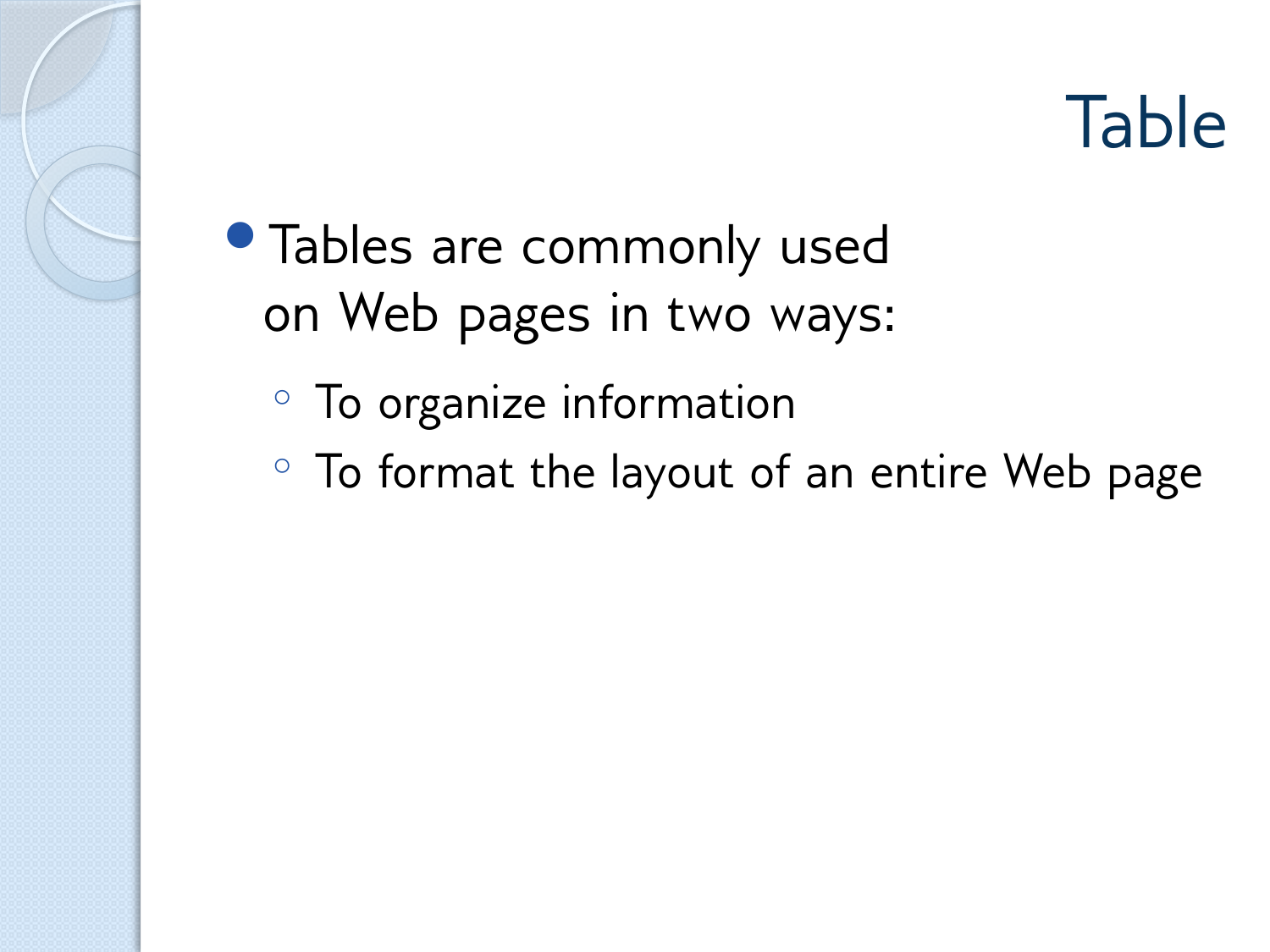

# Table
Tables are commonly used
on Web pages in two ways:
 To organize information
 To format the layout of an entire Web page